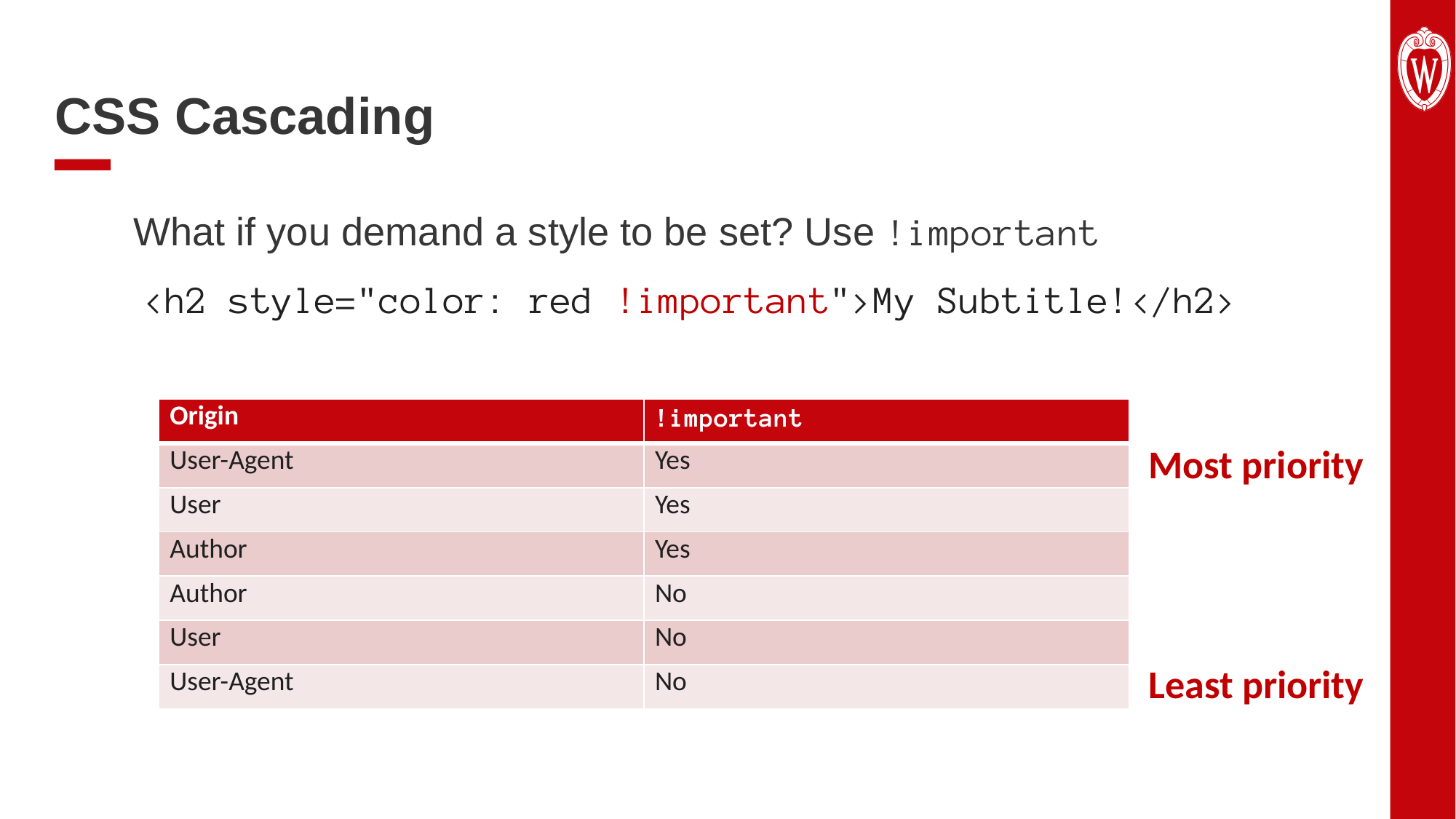

# CSS Cascading
What if you demand a style to be set? Use !important
<h2 style="color: red !important">My Subtitle!</h2>
| Origin | !important |
| --- | --- |
| User-Agent | Yes |
| User | Yes |
| Author | Yes |
| Author | No |
| User | No |
| User-Agent | No |
Most priority
Least priority